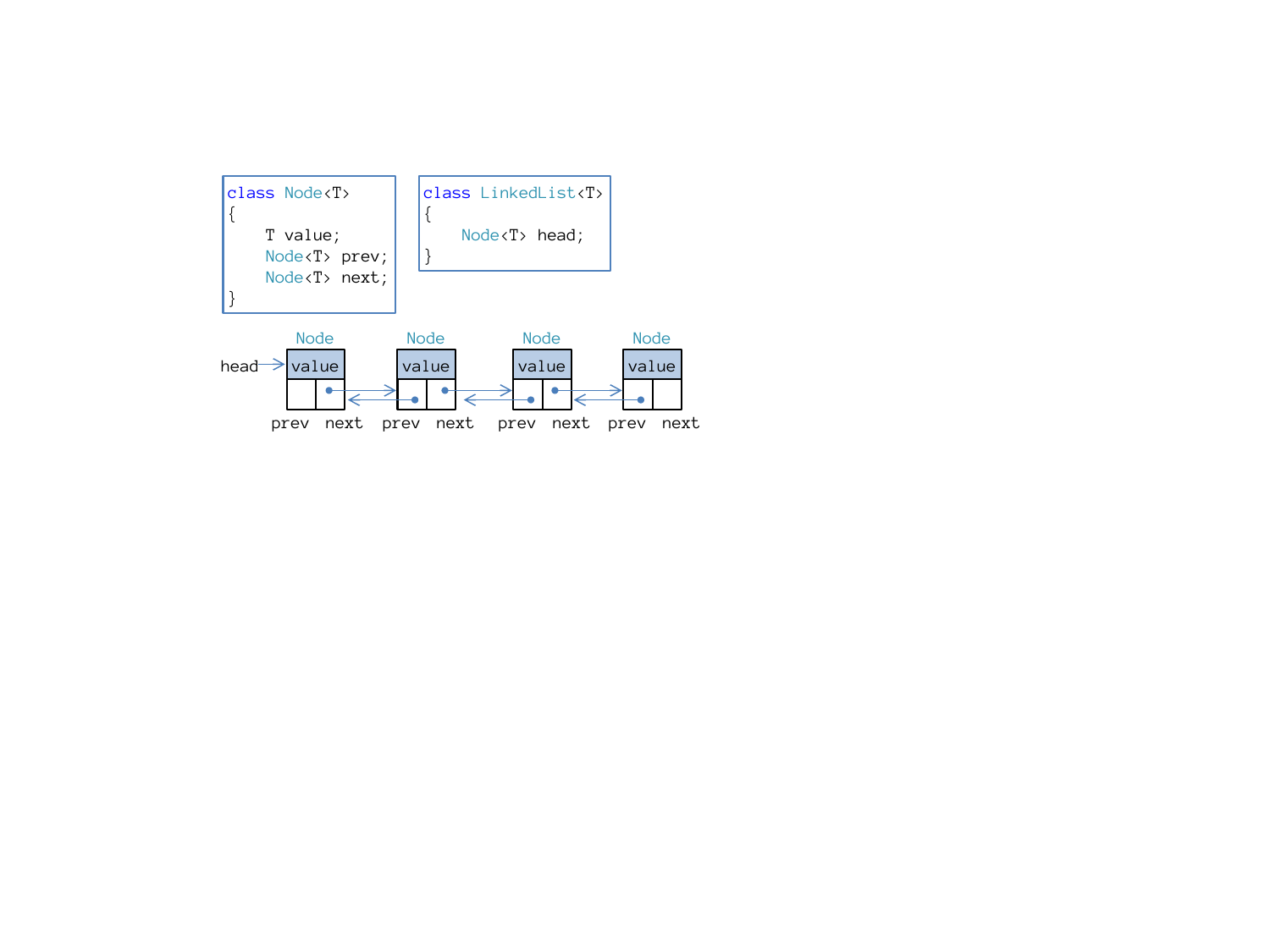

class Node<T>
{
    T value;
    Node<T> prev;
    Node<T> next;
}
class LinkedList<T>
{
    Node<T> head;
}
Node
Node
Node
Node
value
value
value
value
head

prev
next
prev
next
prev
next
prev
next